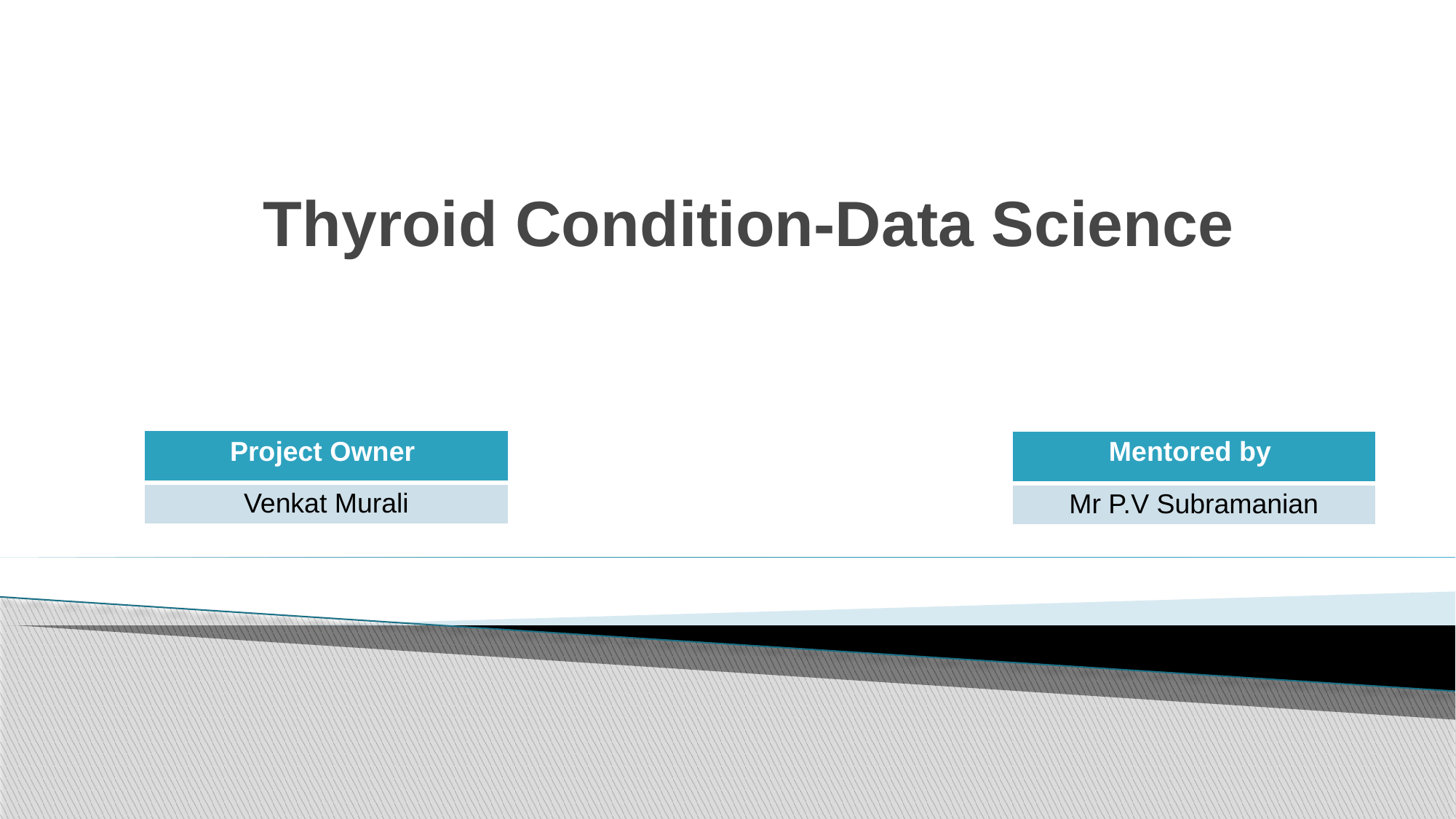

# Thyroid Condition-Data Science
| Project Owner |
| --- |
| Venkat Murali |
| Mentored by |
| --- |
| Mr P.V Subramanian |